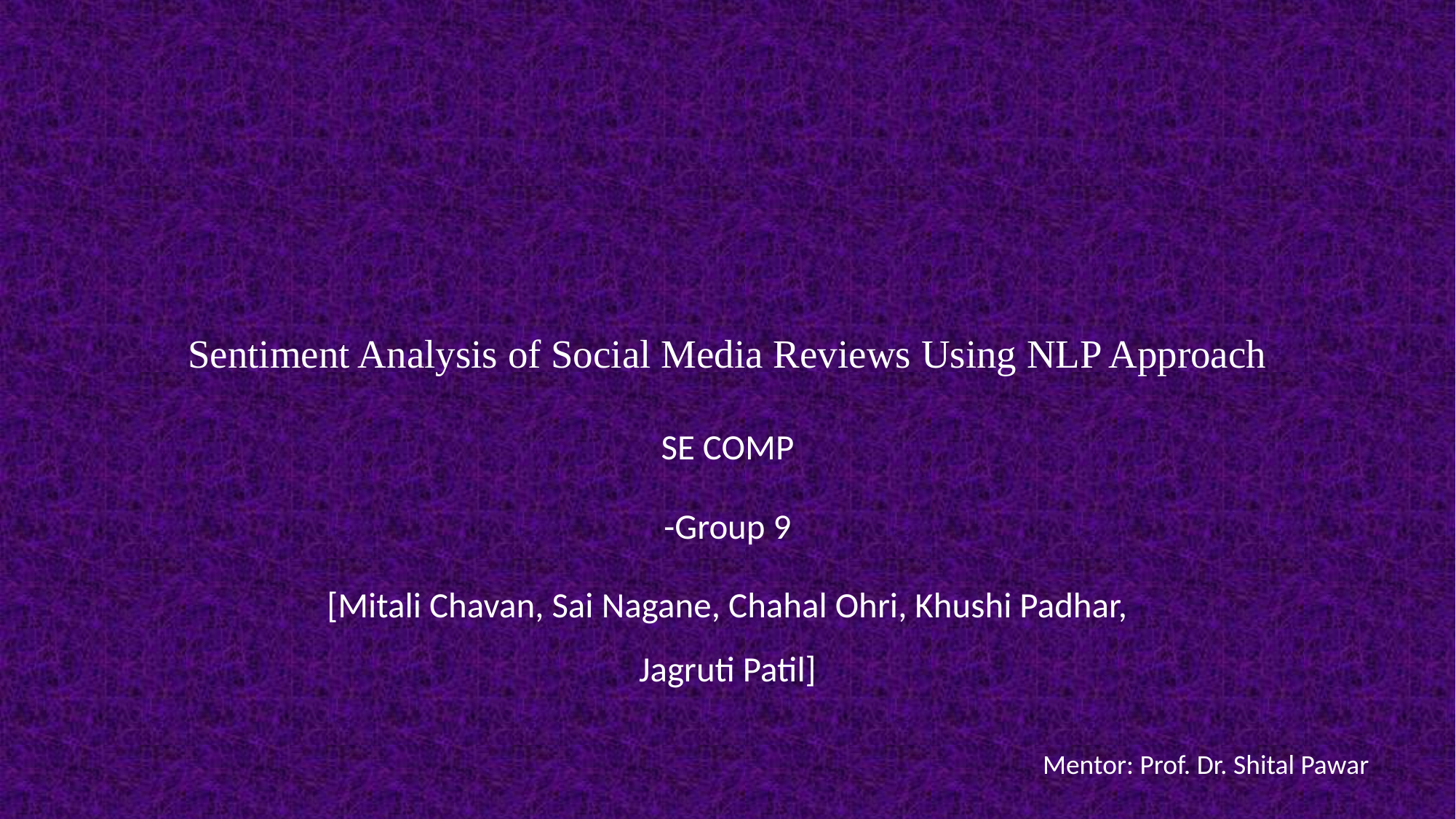

# Sentiment Analysis of Social Media Reviews Using NLP Approach
SE COMP
-Group 9
[Mitali Chavan, Sai Nagane, Chahal Ohri, Khushi Padhar, Jagruti Patil]
Mentor: Prof. Dr. Shital Pawar